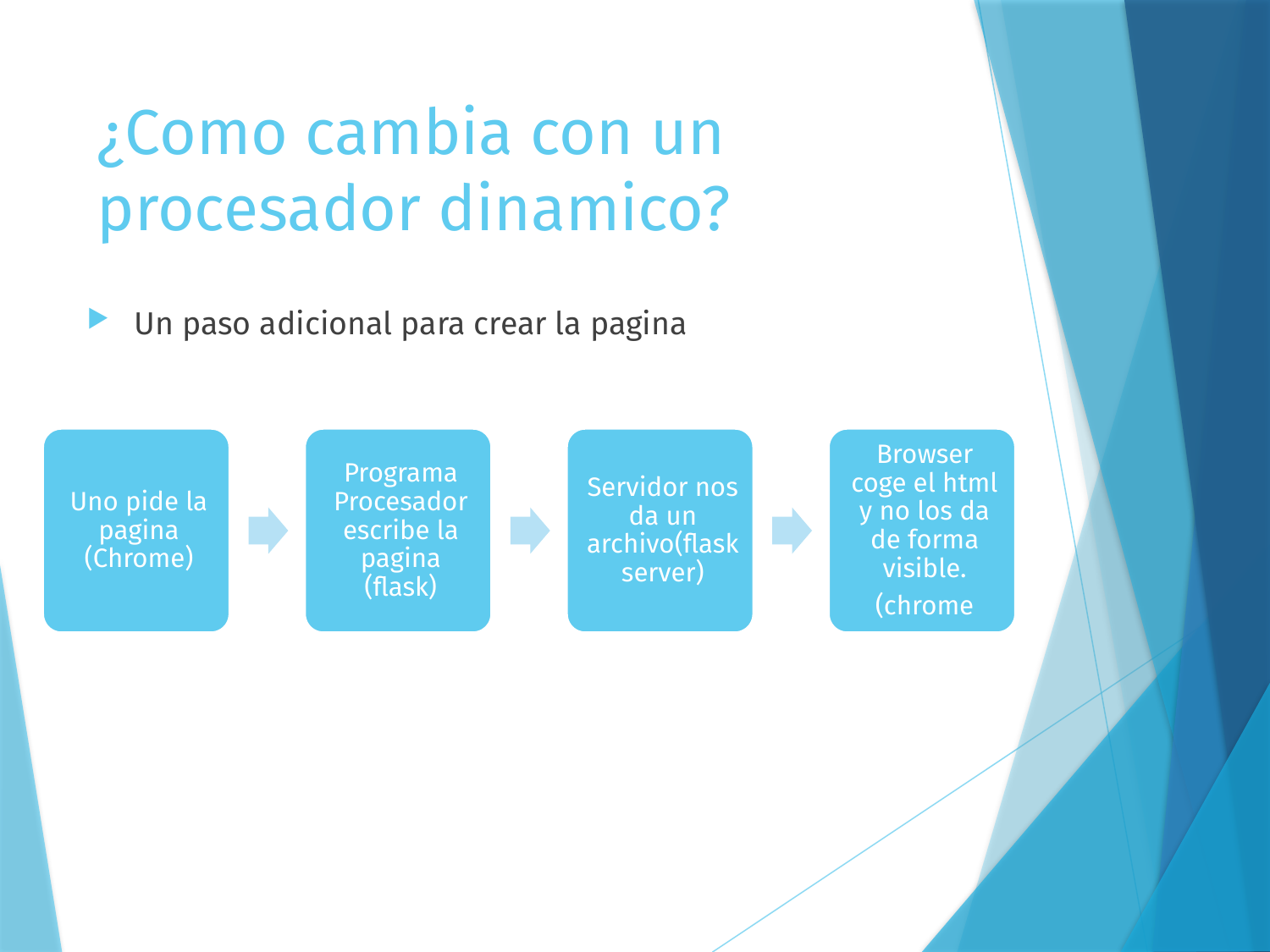

# ¿Como cambia con un procesador dinamico?
Un paso adicional para crear la pagina
Uno pide la pagina (Chrome)

Programa Procesador escribe la pagina (flask)

Servidor nos da un archivo(flask server)

Browser coge el html y no los da de forma visible.
(chrome